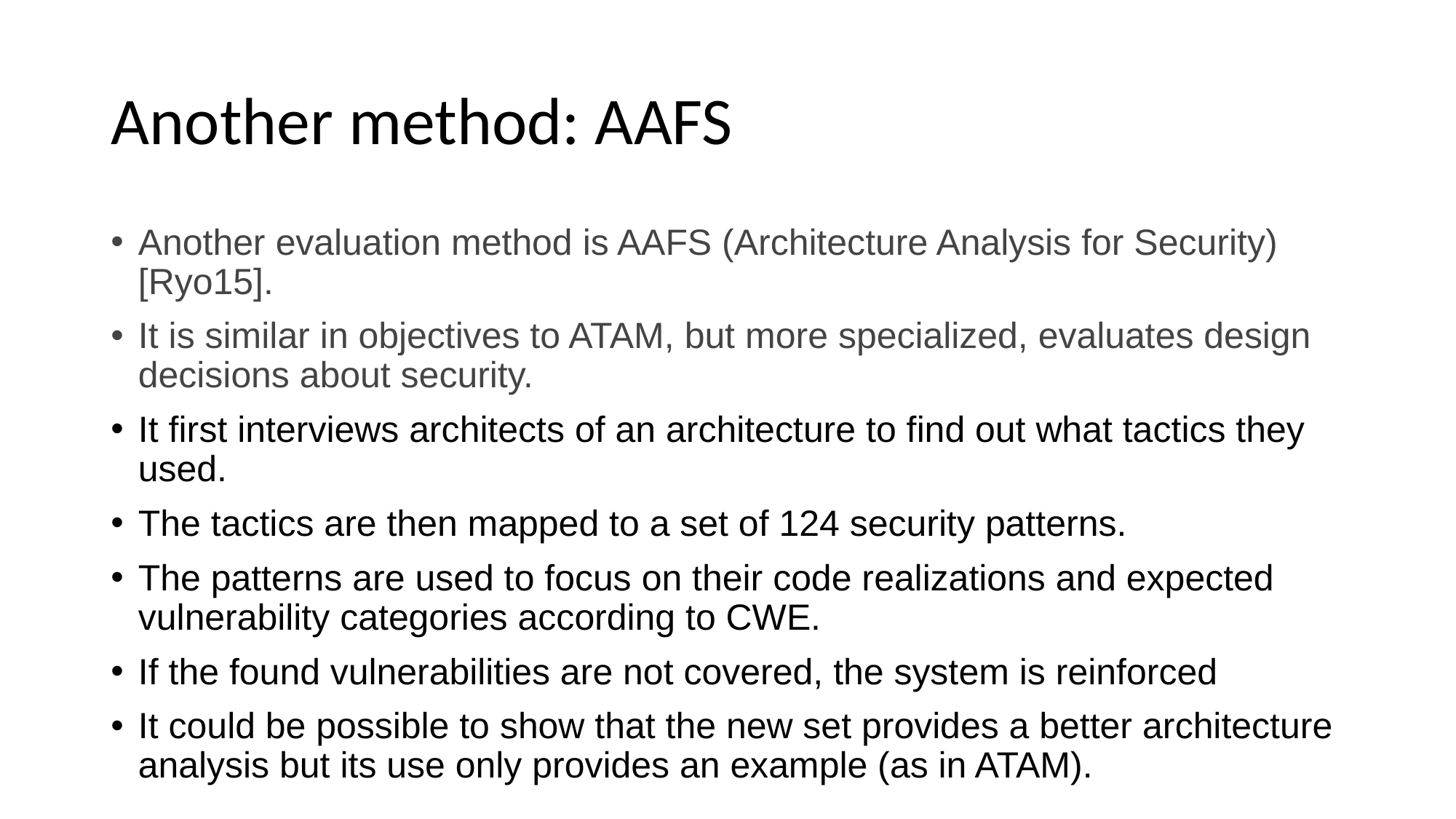

# Another method: AAFS
Another evaluation method is AAFS (Architecture Analysis for Security) [Ryo15].
It is similar in objectives to ATAM, but more specialized, evaluates design decisions about security.
It first interviews architects of an architecture to find out what tactics they used.
The tactics are then mapped to a set of 124 security patterns.
The patterns are used to focus on their code realizations and expected vulnerability categories according to CWE.
If the found vulnerabilities are not covered, the system is reinforced
It could be possible to show that the new set provides a better architecture analysis but its use only provides an example (as in ATAM).